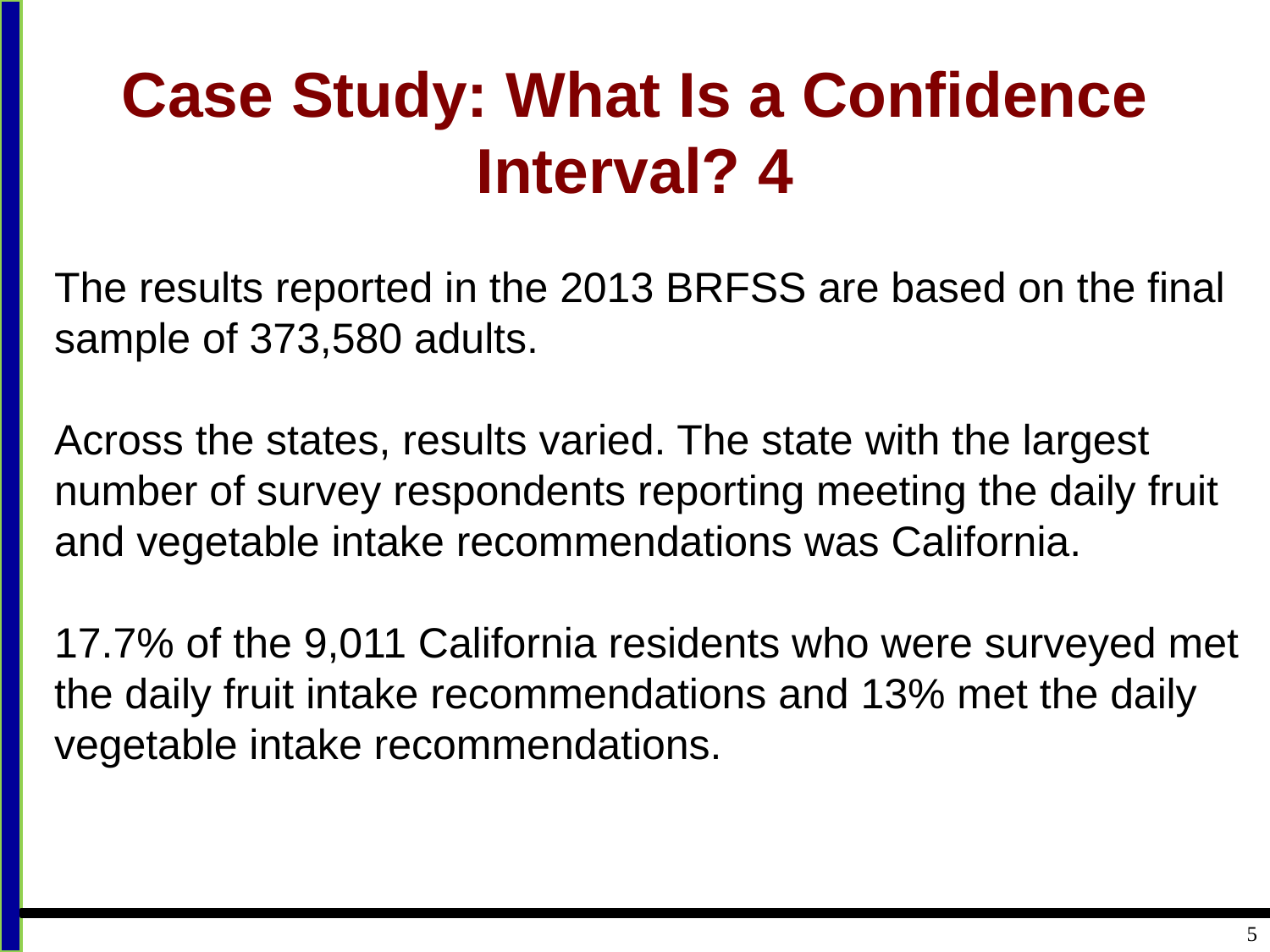

# Case Study: What Is a Confidence Interval? 4
The results reported in the 2013 BRFSS are based on the final sample of 373,580 adults.

Across the states, results varied. The state with the largest number of survey respondents reporting meeting the daily fruit and vegetable intake recommendations was California.

17.7% of the 9,011 California residents who were surveyed met the daily fruit intake recommendations and 13% met the daily vegetable intake recommendations.